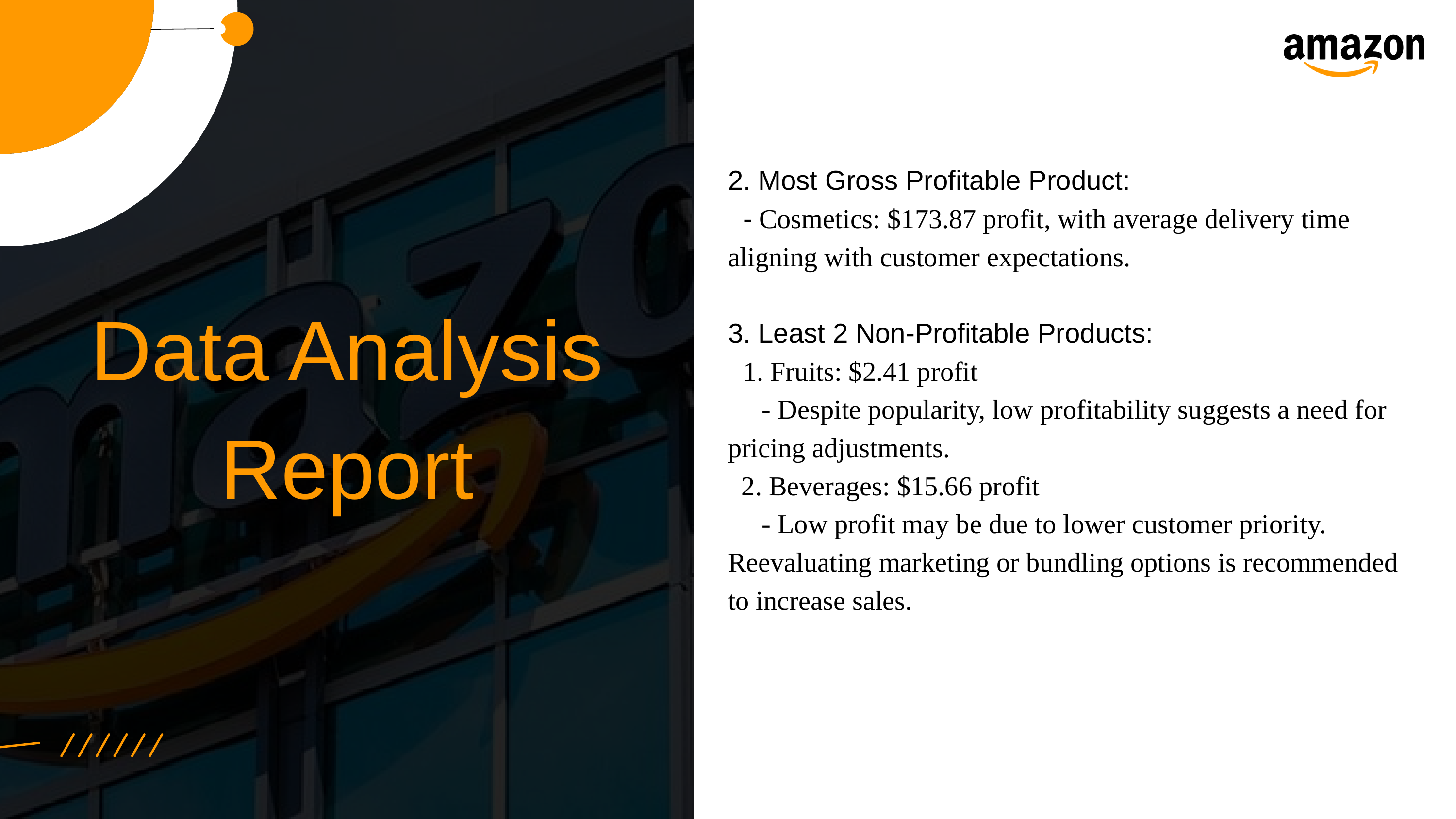

2. Most Gross Profitable Product:
  - Cosmetics: $173.87 profit, with average delivery time aligning with customer expectations.

3. Least 2 Non-Profitable Products:
  1. Fruits: $2.41 profit
     - Despite popularity, low profitability suggests a need for pricing adjustments.
  2. Beverages: $15.66 profit
     - Low profit may be due to lower customer priority. Reevaluating marketing or bundling options is recommended to increase sales.

Data Analysis Report